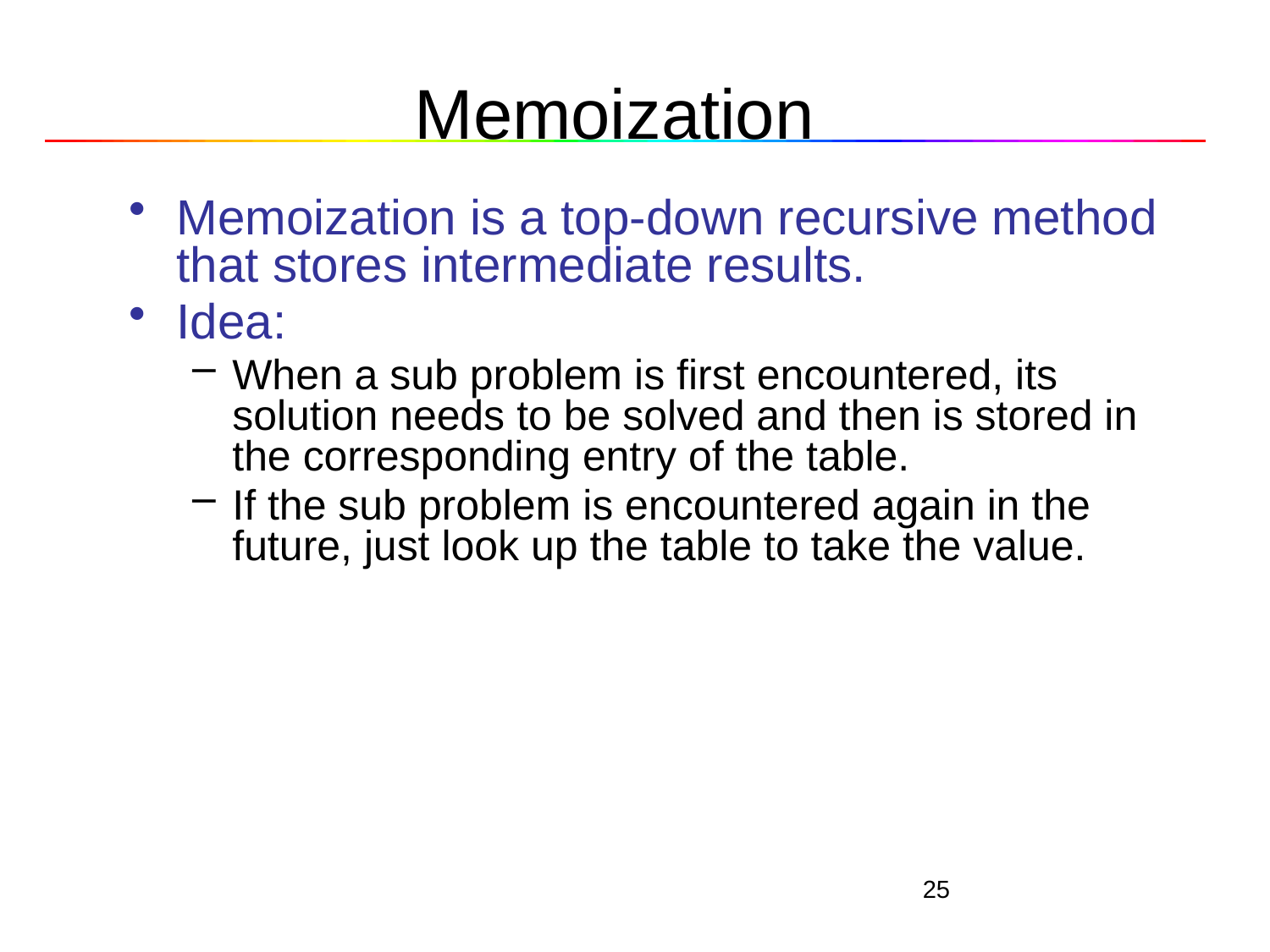

# Memoization
Memoization is a top-down recursive method that stores intermediate results.
Idea:
When a sub problem is first encountered, its solution needs to be solved and then is stored in the corresponding entry of the table.
If the sub problem is encountered again in the future, just look up the table to take the value.
25